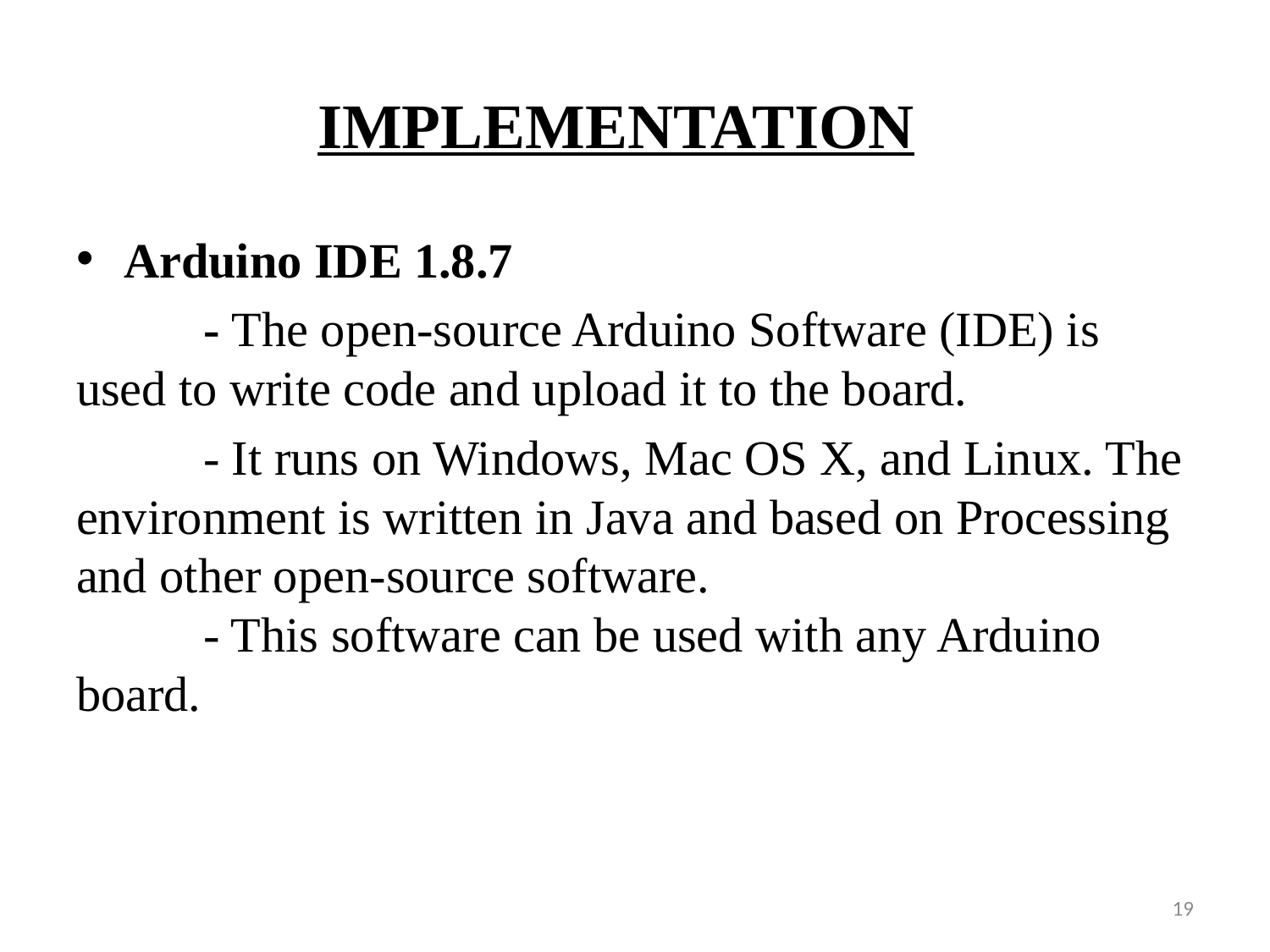

# IMPLEMENTATION
Arduino IDE 1.8.7
	- The open-source Arduino Software (IDE) is used to write code and upload it to the board.
	- It runs on Windows, Mac OS X, and Linux. The environment is written in Java and based on Processing and other open-source software. 
	- This software can be used with any Arduino board.
19